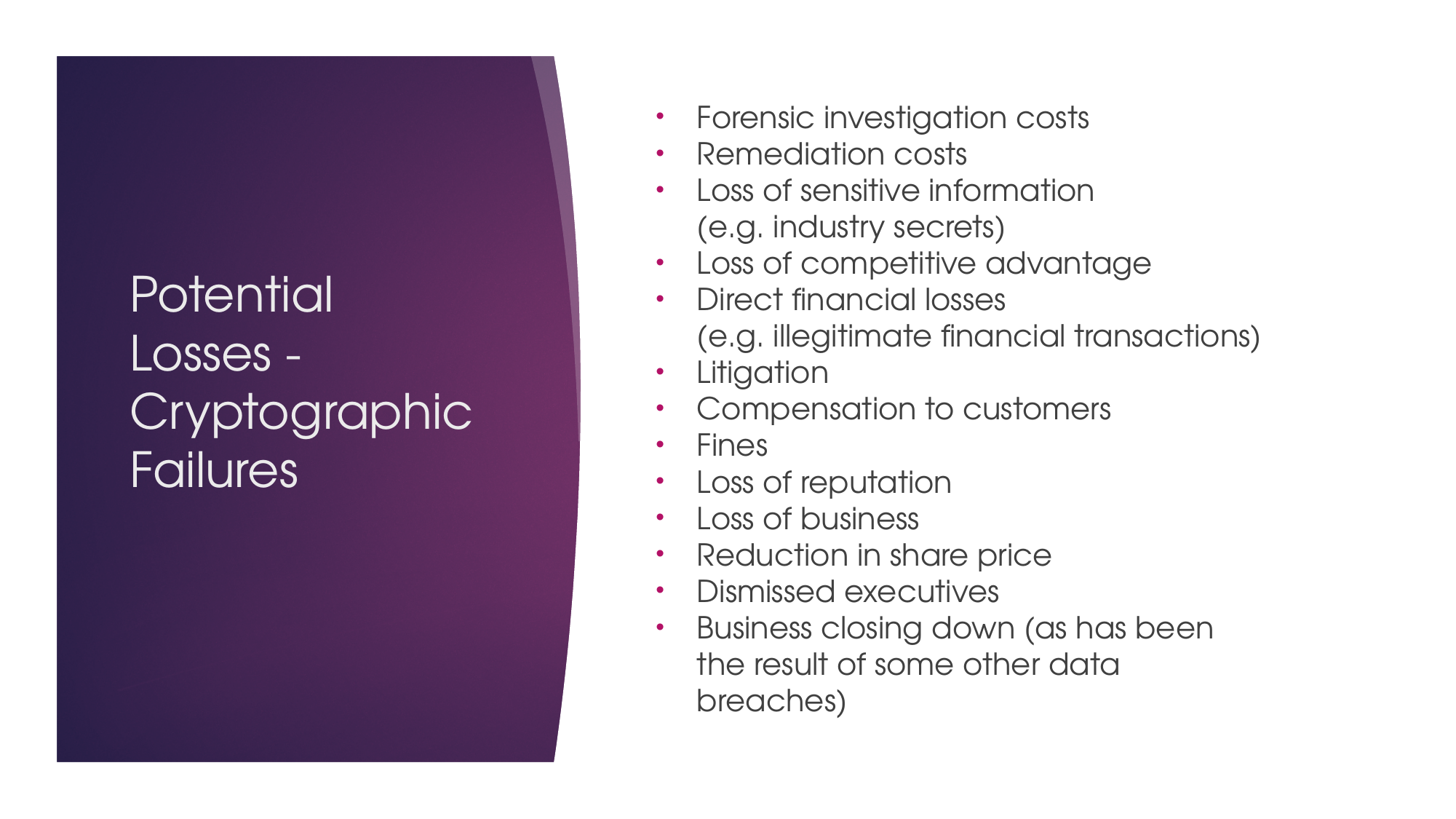

Forensic investigation costs
Remediation costs
Loss of sensitive information (e.g. industry secrets)
Loss of competitive advantage
Direct financial losses (e.g. illegitimate financial transactions)
Litigation
Compensation to customers
Fines
Loss of reputation
Loss of business
Reduction in share price
Dismissed executives
Business closing down (as has been the result of some other data breaches)
# Potential Losses - Cryptographic Failures